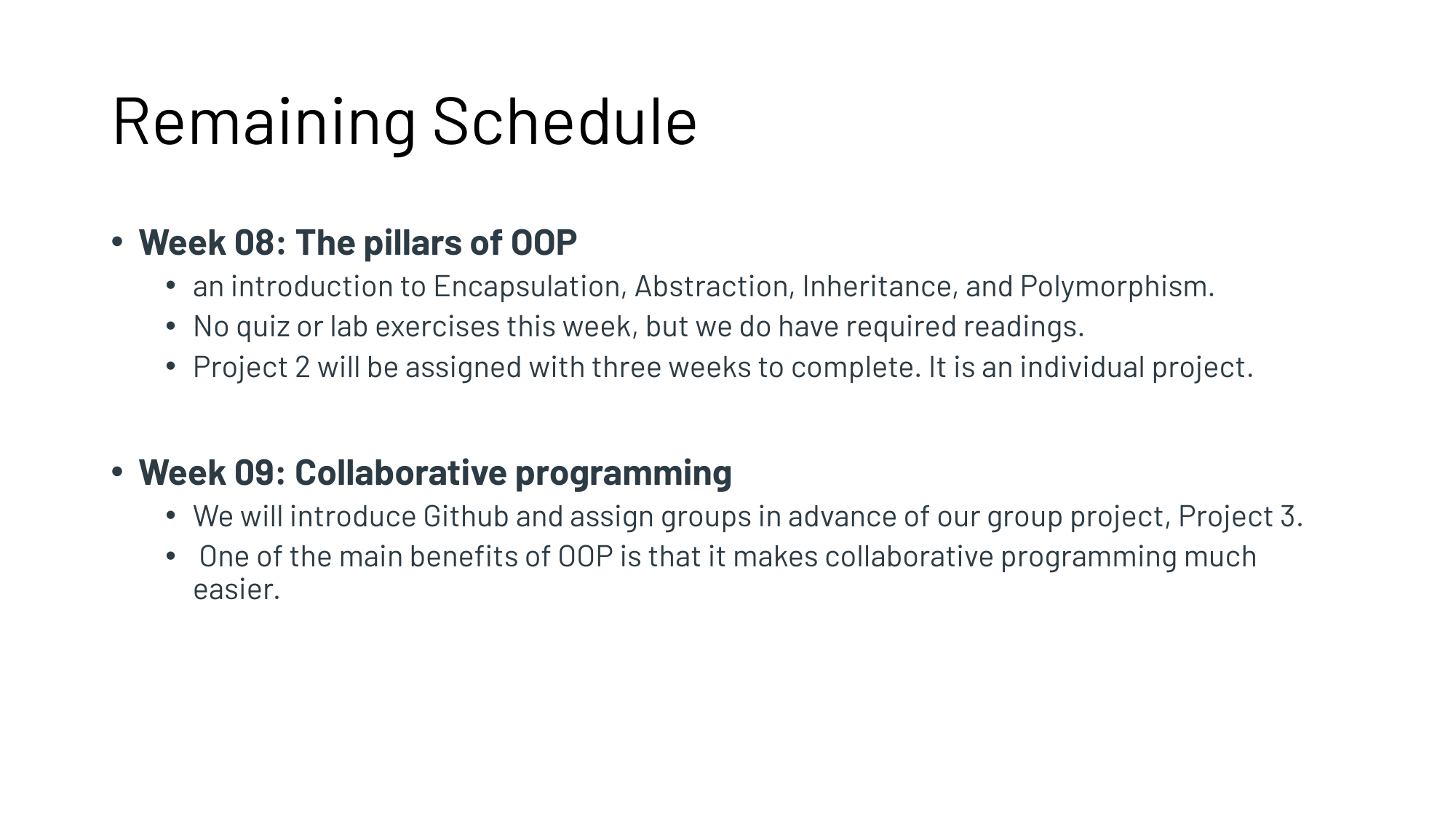

# Remaining Schedule
Week 08: The pillars of OOP
an introduction to Encapsulation, Abstraction, Inheritance, and Polymorphism.
No quiz or lab exercises this week, but we do have required readings.
Project 2 will be assigned with three weeks to complete. It is an individual project.

Week 09: Collaborative programming
We will introduce Github and assign groups in advance of our group project, Project 3.
 One of the main benefits of OOP is that it makes collaborative programming much easier.